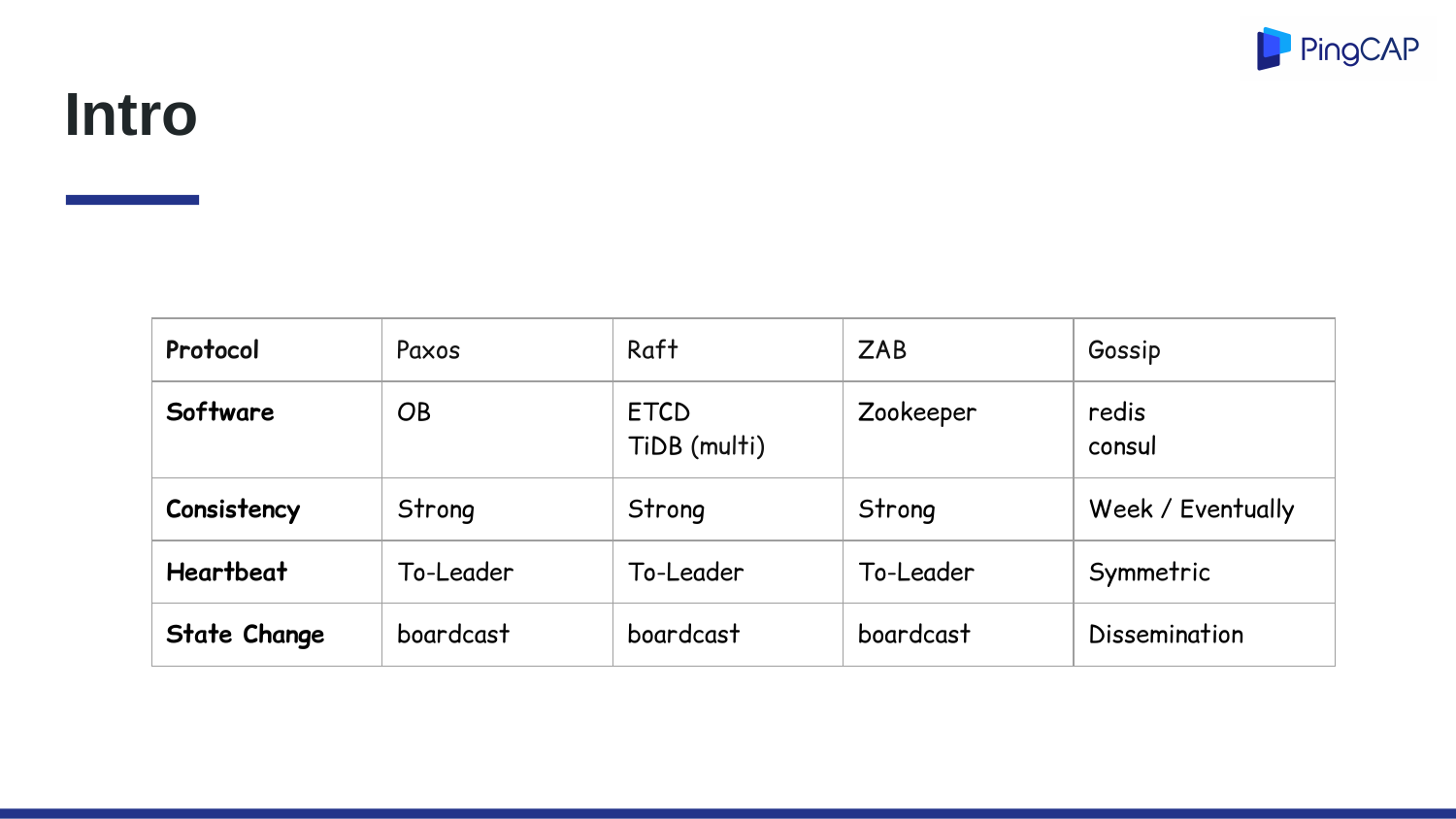

# Intro
| Protocol | Paxos | Raft | ZAB | Gossip |
| --- | --- | --- | --- | --- |
| Software | OB | ETCD TiDB (multi) | Zookeeper | redis consul |
| Consistency | Strong | Strong | Strong | Week / Eventually |
| Heartbeat | To-Leader | To-Leader | To-Leader | Symmetric |
| State Change | boardcast | boardcast | boardcast | Dissemination |